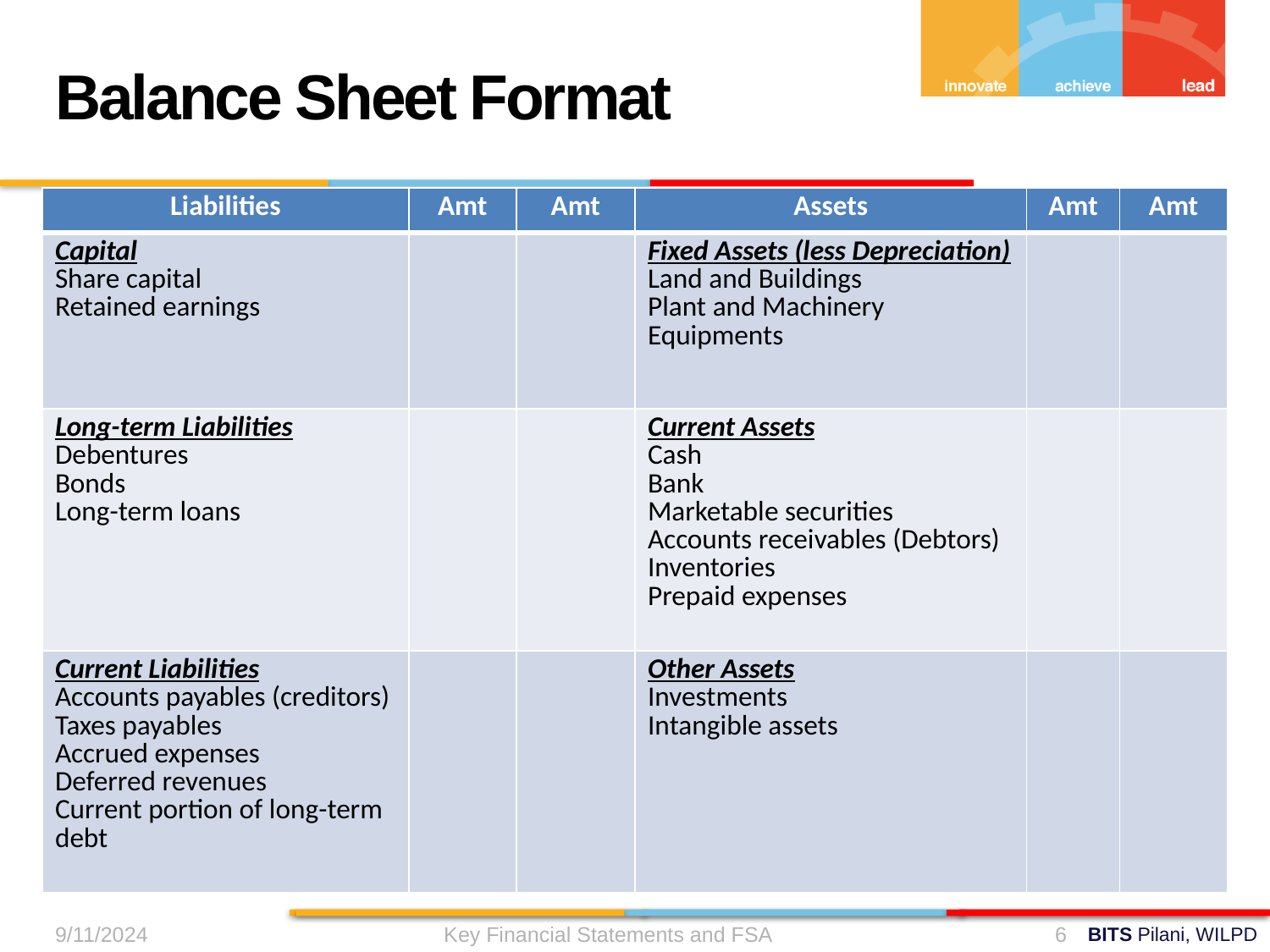

Balance Sheet Format
| Liabilities | Amt | Amt | Assets | Amt | Amt |
| --- | --- | --- | --- | --- | --- |
| Capital Share capital Retained earnings |  |  | Fixed Assets (less Depreciation) Land and Buildings Plant and Machinery Equipments |  |  |
| Long-term Liabilities Debentures Bonds Long-term loans |  |  | Current Assets Cash Bank Marketable securities Accounts receivables (Debtors) Inventories Prepaid expenses |  |  |
| Current Liabilities Accounts payables (creditors) Taxes payables Accrued expenses Deferred revenues Current portion of long-term debt |  |  | Other Assets Investments Intangible assets |  |  |
9/11/2024
Key Financial Statements and FSA
6